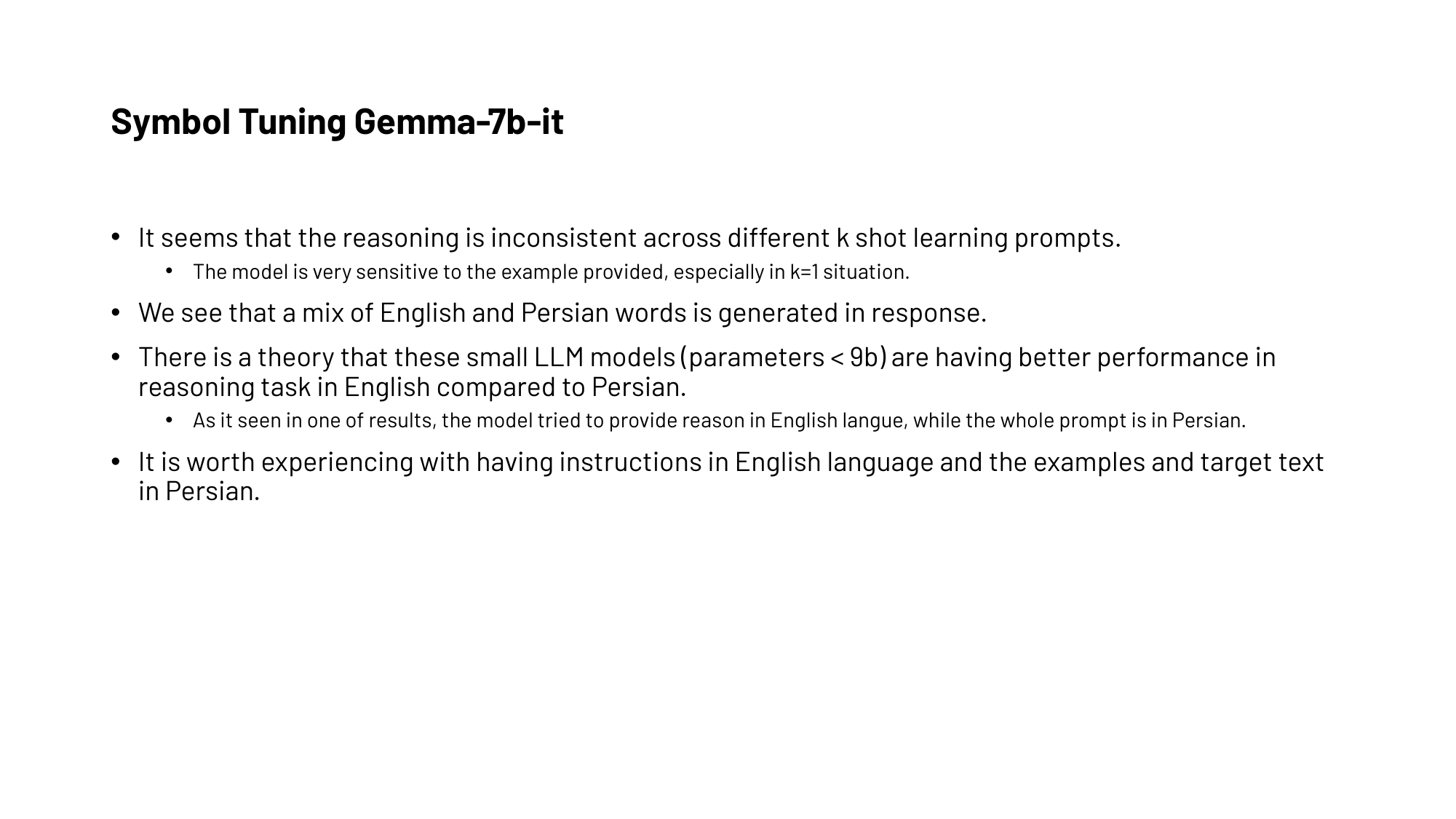

# Symbol Tuning Gemma-7b-it
It seems that the reasoning is inconsistent across different k shot learning prompts.
The model is very sensitive to the example provided, especially in k=1 situation.
We see that a mix of English and Persian words is generated in response.
There is a theory that these small LLM models (parameters < 9b) are having better performance in reasoning task in English compared to Persian.
As it seen in one of results, the model tried to provide reason in English langue, while the whole prompt is in Persian.
It is worth experiencing with having instructions in English language and the examples and target text in Persian.